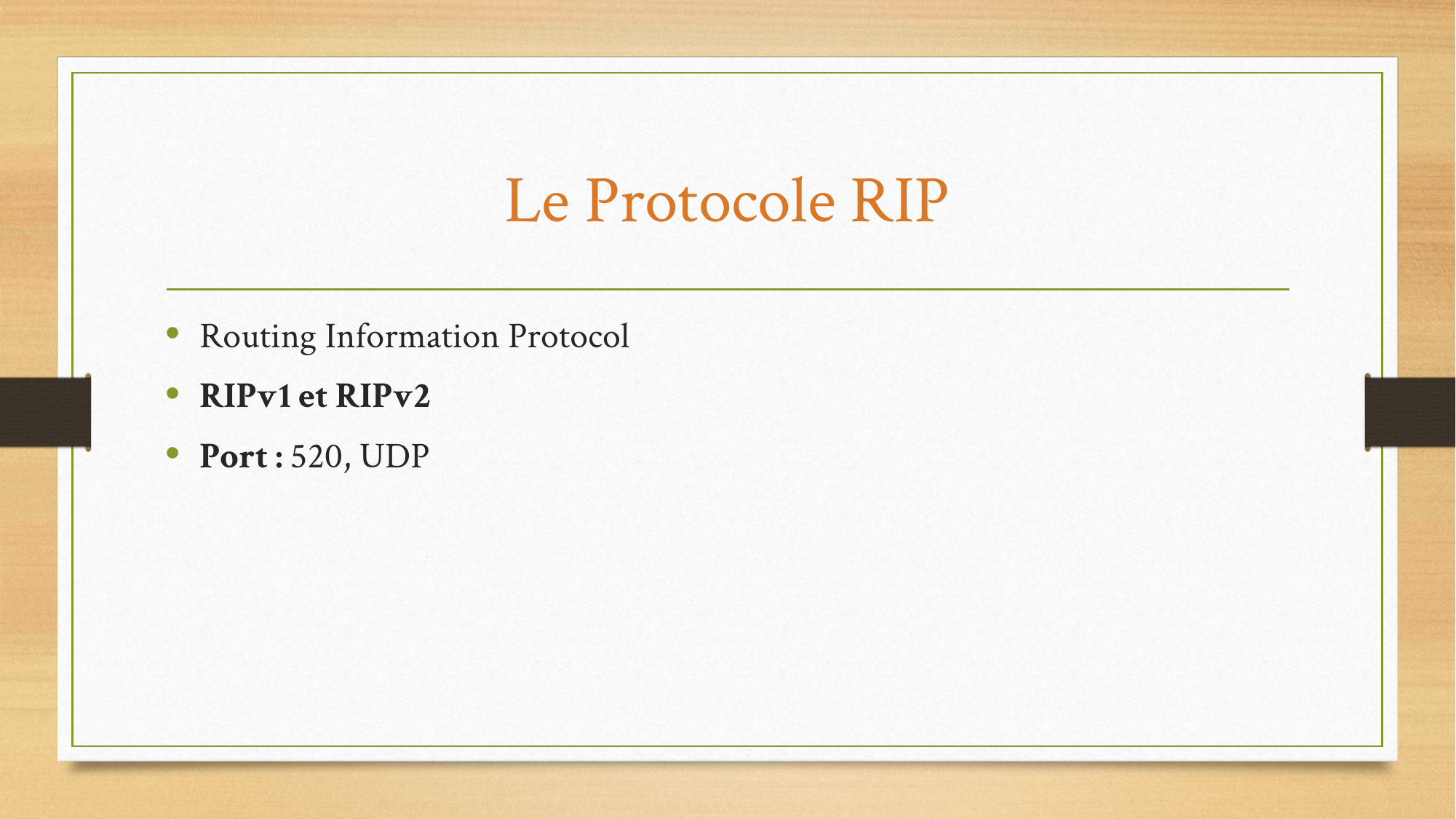

# Le Protocole RIP
Routing Information Protocol
RIPv1 et RIPv2
Port : 520, UDP